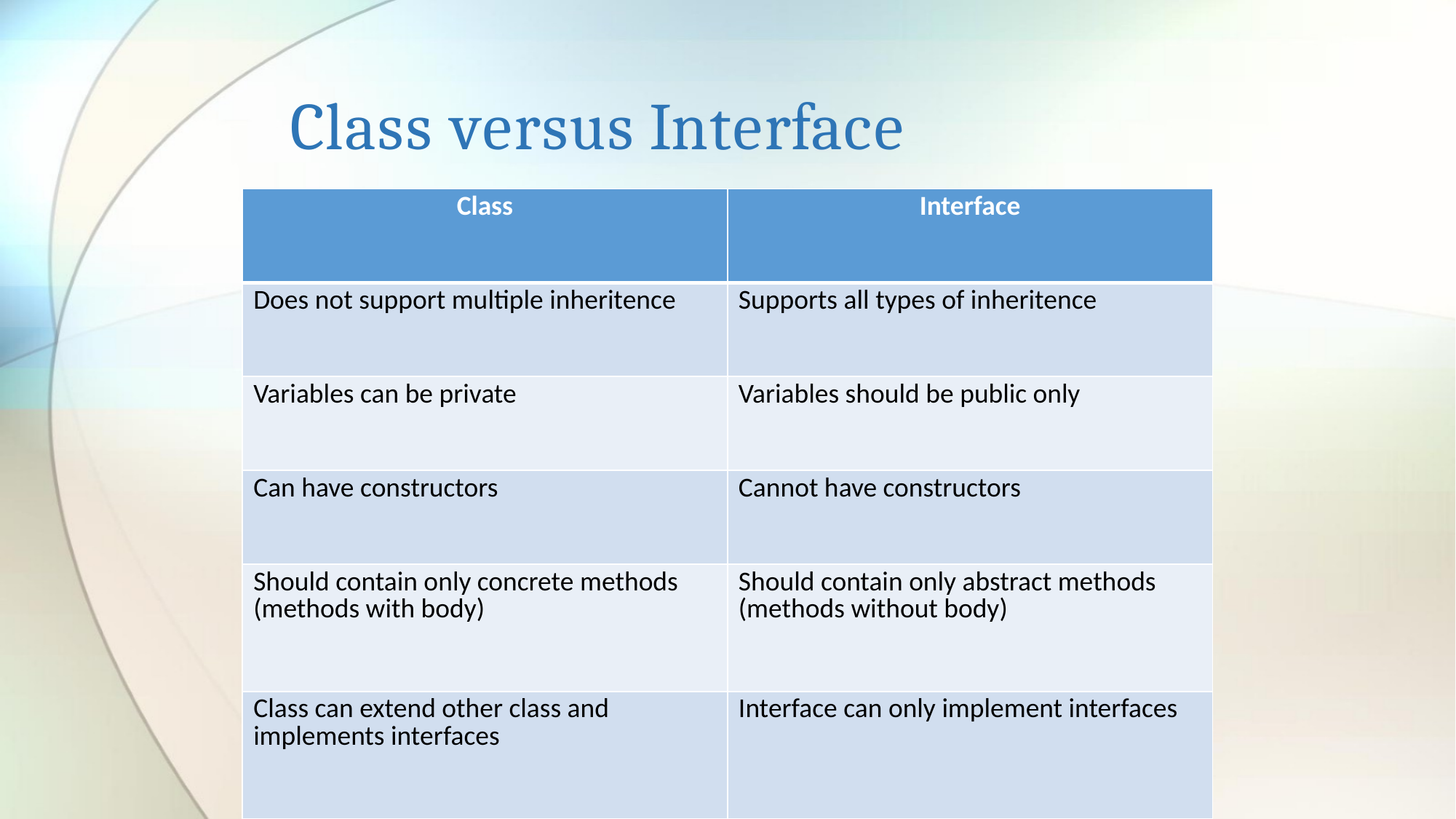

# Class versus Interface
| Class | Interface |
| --- | --- |
| Does not support multiple inheritence | Supports all types of inheritence |
| Variables can be private | Variables should be public only |
| Can have constructors | Cannot have constructors |
| Should contain only concrete methods (methods with body) | Should contain only abstract methods (methods without body) |
| Class can extend other class and implements interfaces | Interface can only implement interfaces |